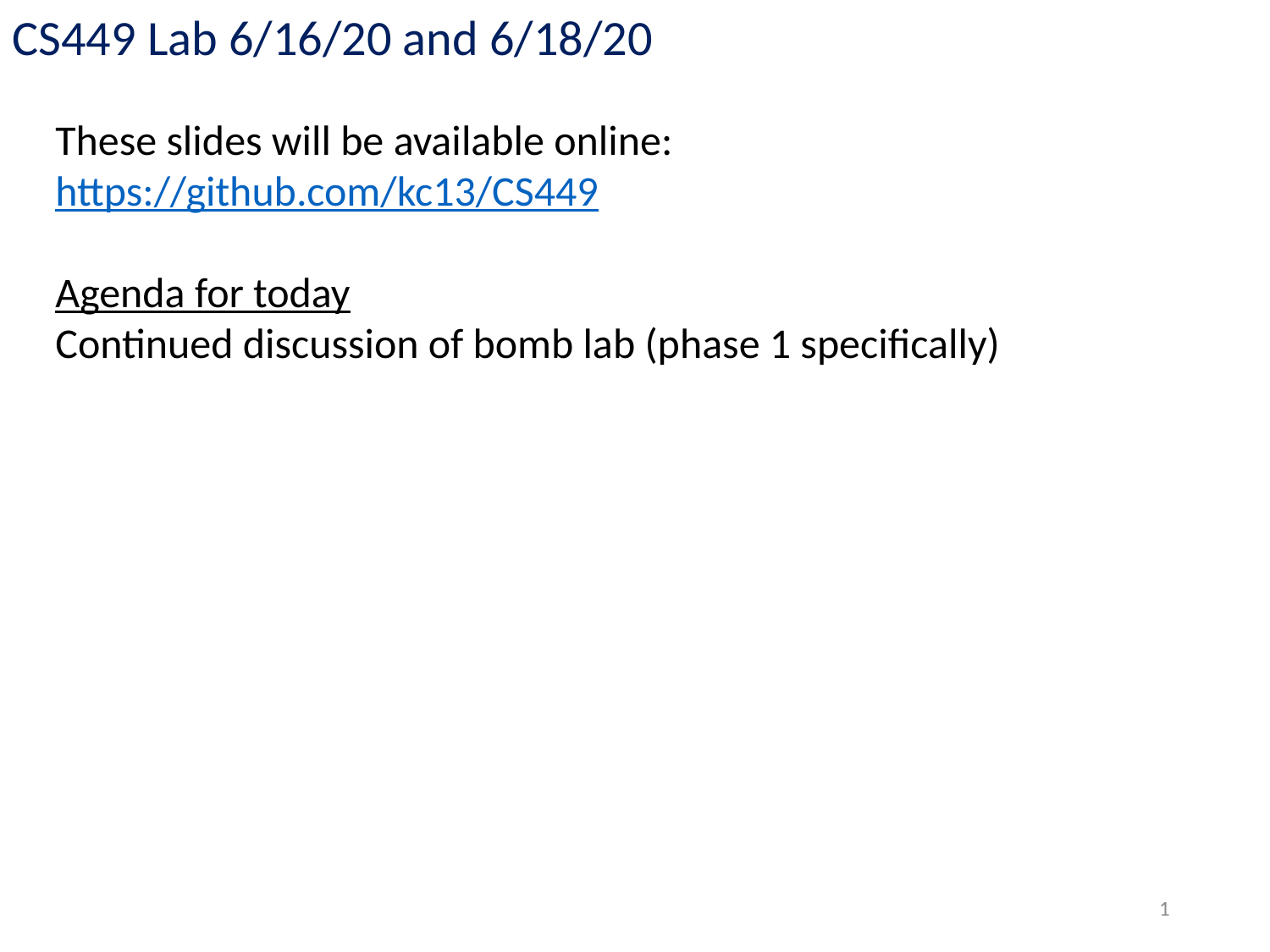

CS449 Lab 6/16/20 and 6/18/20
These slides will be available online:
https://github.com/kc13/CS449

Agenda for today
Continued discussion of bomb lab (phase 1 specifically)

1